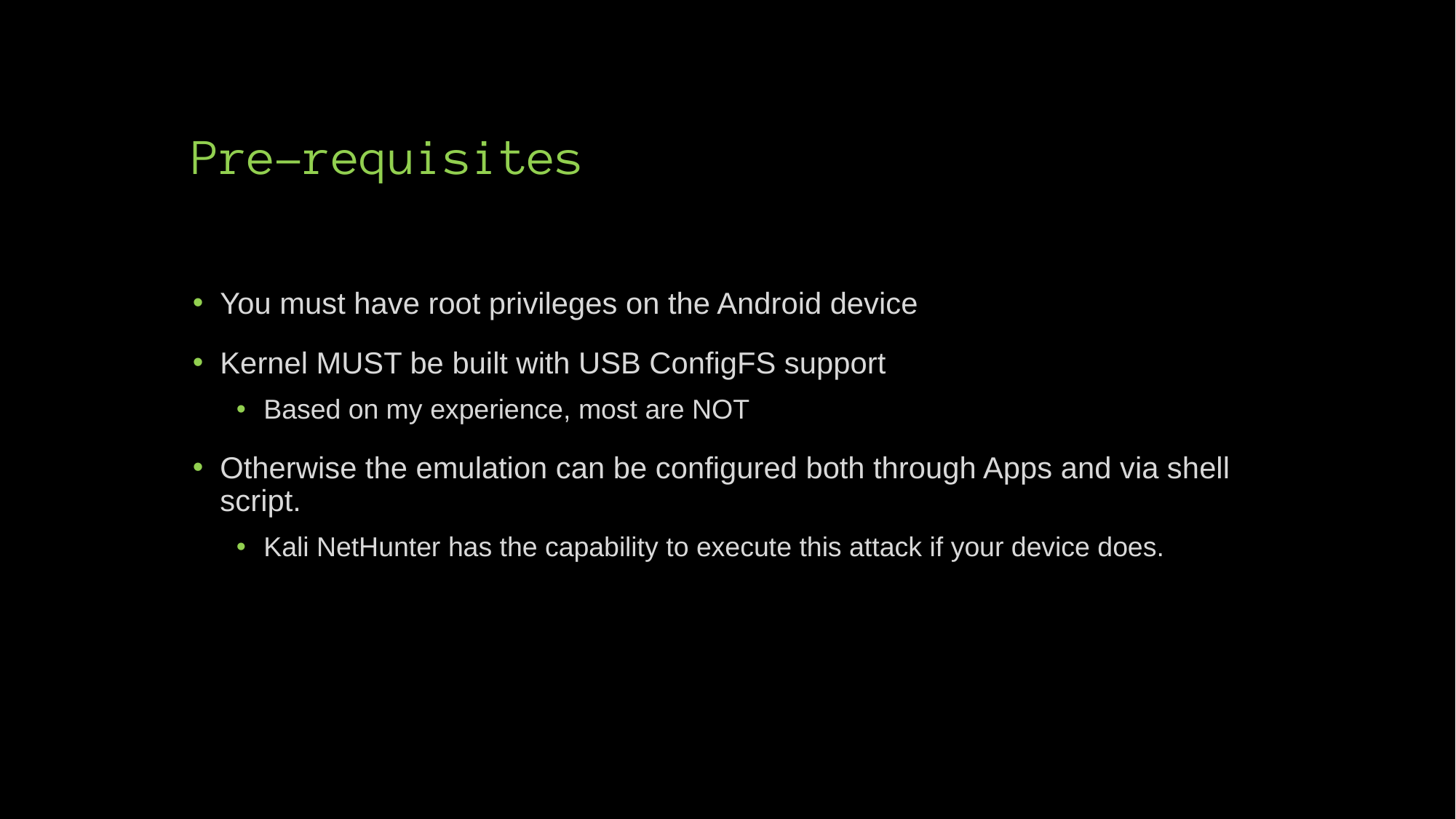

# Pre-requisites

You must have root privileges on the Android device
Kernel MUST be built with USB ConfigFS support
Based on my experience, most are NOT
Otherwise the emulation can be configured both through Apps and via shell script.
Kali NetHunter has the capability to execute this attack if your device does.